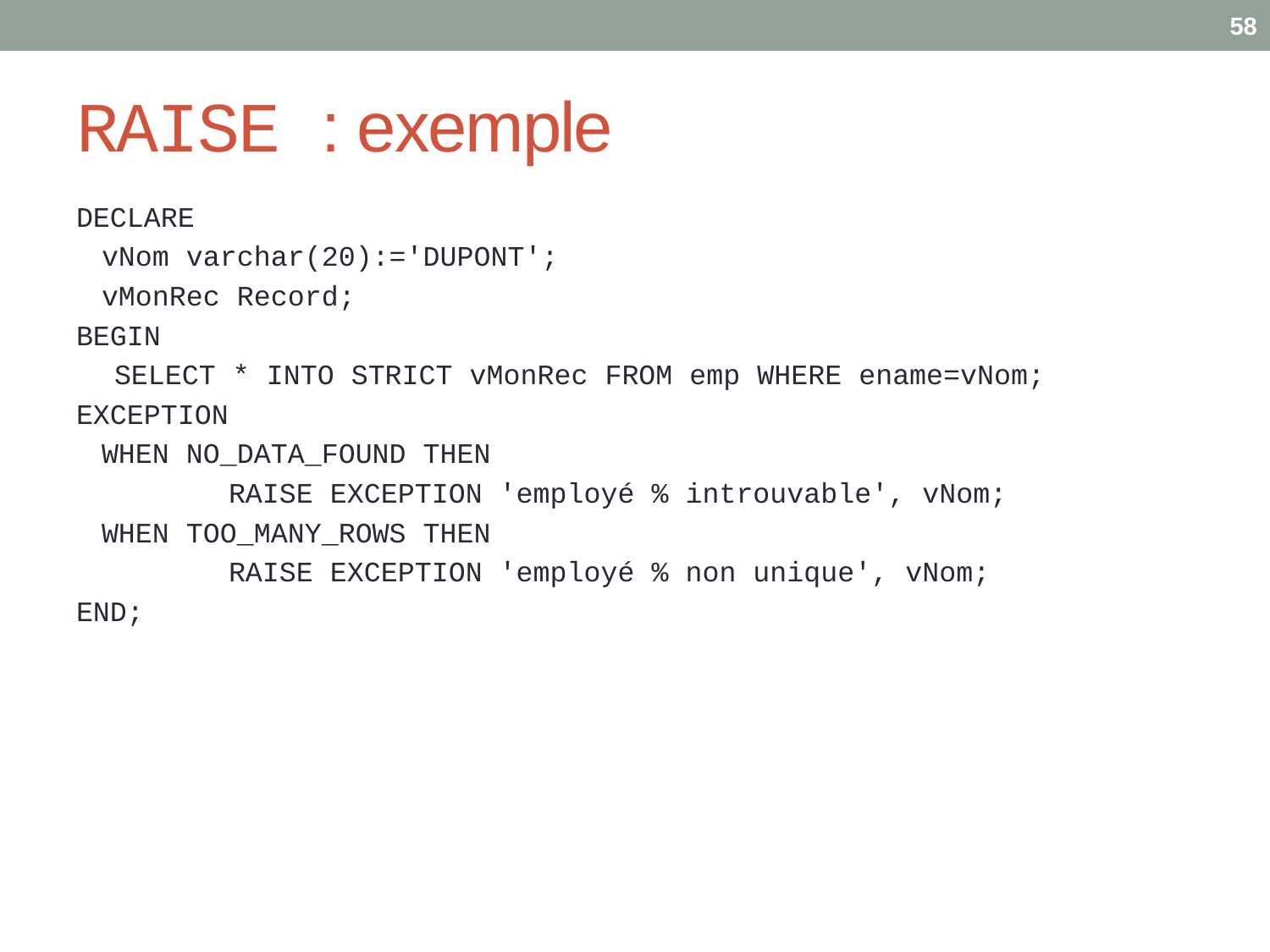

58
# RAISE : exemple
DECLARE
	vNom varchar(20):='DUPONT';
	vMonRec Record;
BEGIN
SELECT * INTO STRICT vMonRec FROM emp WHERE ename=vNom;
EXCEPTION
	WHEN NO_DATA_FOUND THEN
		RAISE EXCEPTION 'employé % introuvable', vNom;
	WHEN TOO_MANY_ROWS THEN
		RAISE EXCEPTION 'employé % non unique', vNom;
END;